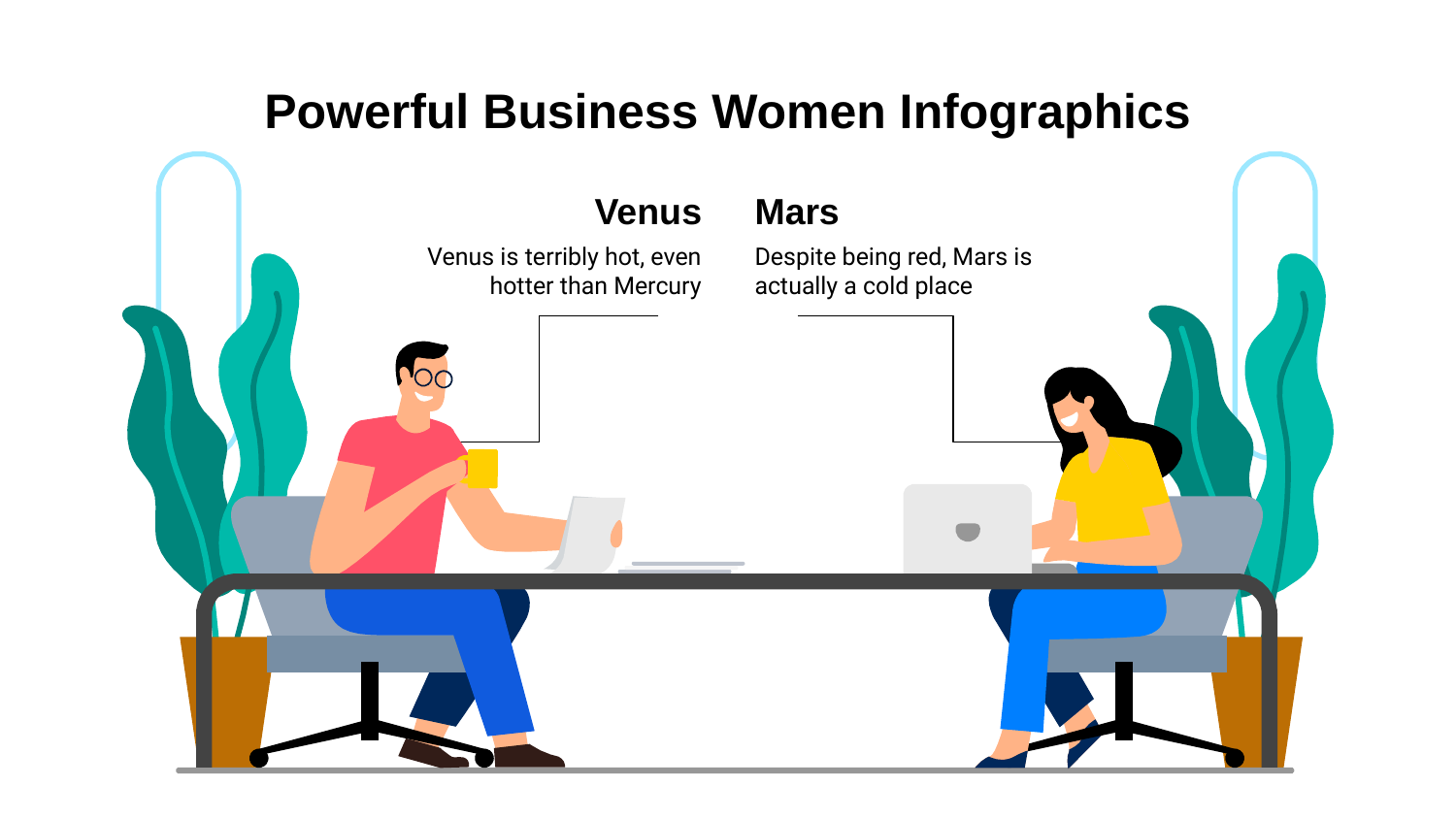

# Powerful Business Women Infographics

Venus
Venus is terribly hot, even hotter than Mercury
Mars
Despite being red, Mars is actually a cold place